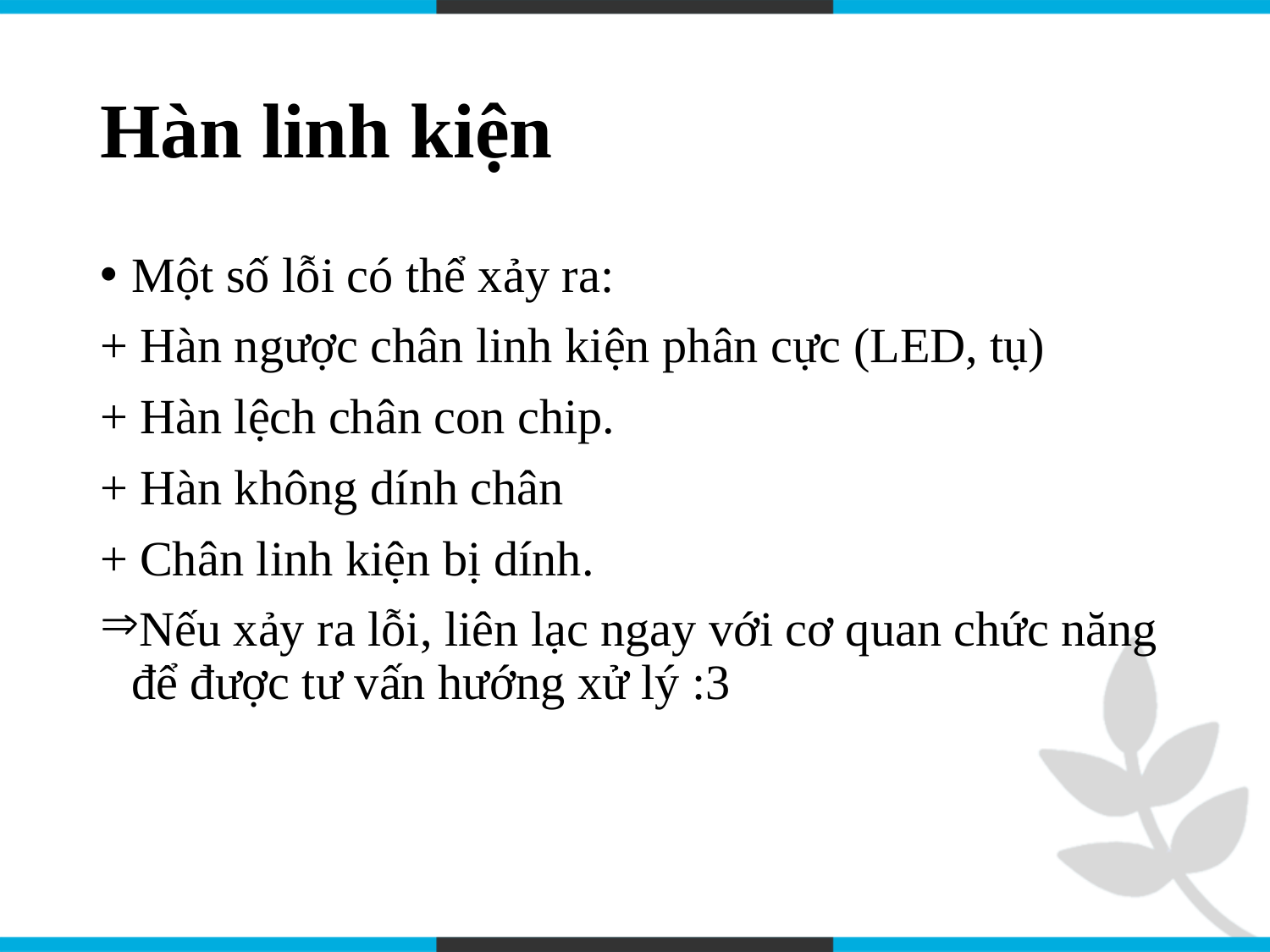

# Hàn linh kiện
Một số lỗi có thể xảy ra:
+ Hàn ngược chân linh kiện phân cực (LED, tụ)
+ Hàn lệch chân con chip.
+ Hàn không dính chân
+ Chân linh kiện bị dính.
Nếu xảy ra lỗi, liên lạc ngay với cơ quan chức năng để được tư vấn hướng xử lý :3